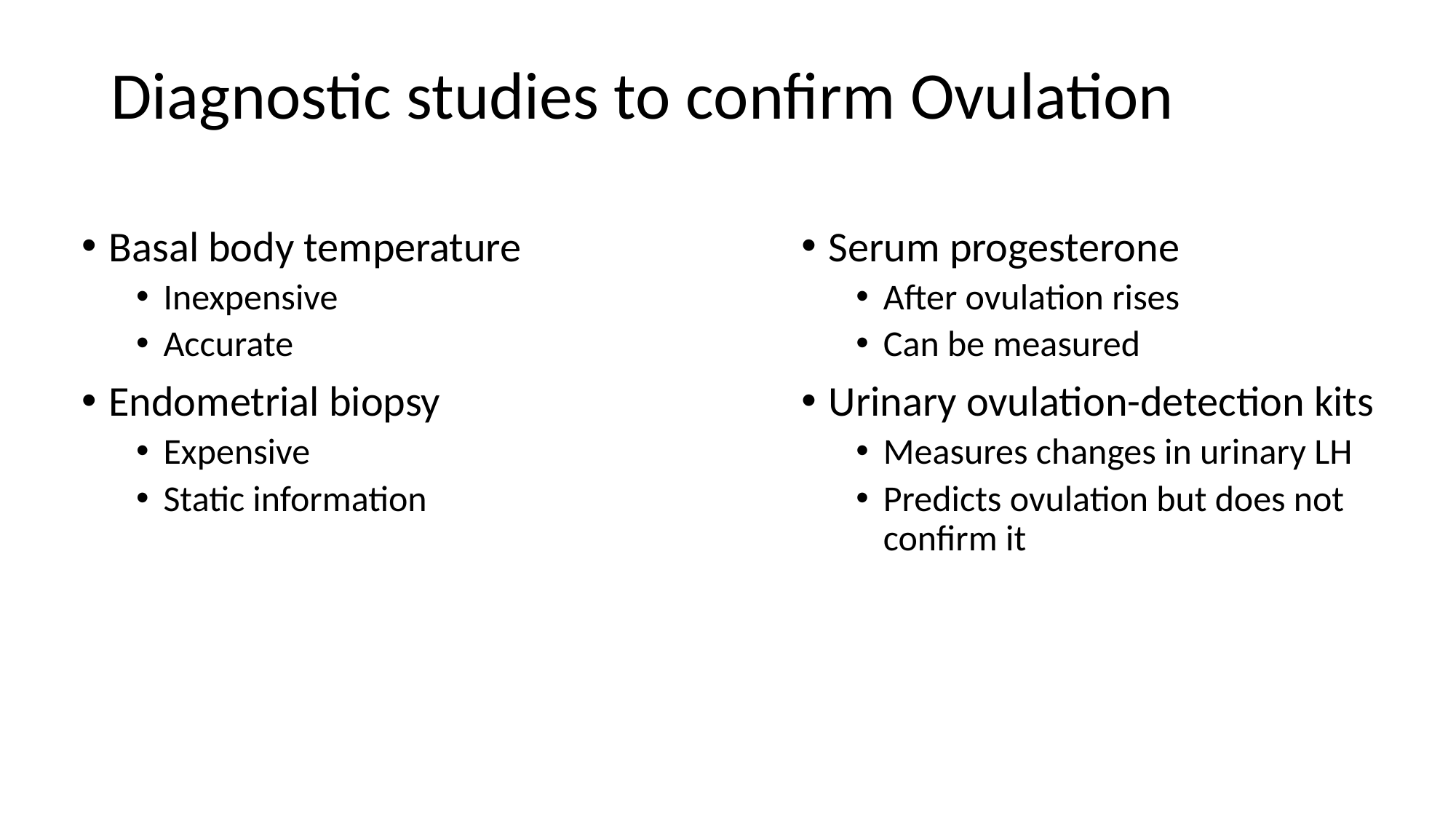

# Diagnostic studies to confirm Ovulation
Basal body temperature
Inexpensive
Accurate
Endometrial biopsy
Expensive
Static information

Serum progesterone
After ovulation rises
Can be measured
Urinary ovulation-detection kits
Measures changes in urinary LH
Predicts ovulation but does not confirm it